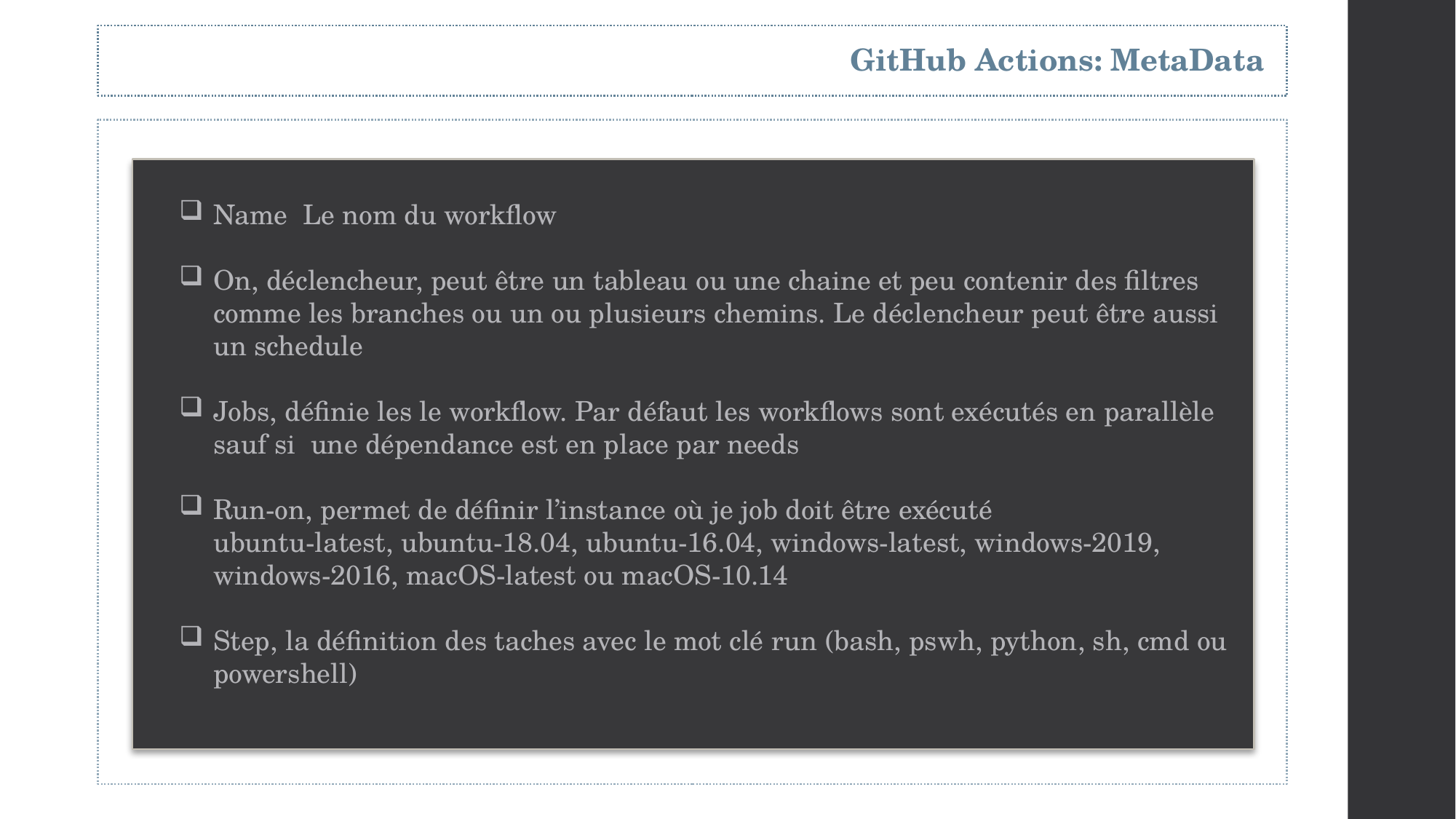

GitHub Actions: MetaData

Name  Le nom du workflow

On, déclencheur, peut être un tableau ou une chaine et peu contenir des filtres comme les branches ou un ou plusieurs chemins. Le déclencheur peut être aussi un schedule

Jobs, définie les le workflow. Par défaut les workflows sont exécutés en parallèle sauf si  une dépendance est en place par needs

Run-on, permet de définir l’instance où je job doit être exécuté
ubuntu-latest, ubuntu-18.04, ubuntu-16.04, windows-latest, windows-2019, windows-2016, macOS-latest ou macOS-10.14

Step, la définition des taches avec le mot clé run (bash, pswh, python, sh, cmd ou powershell)